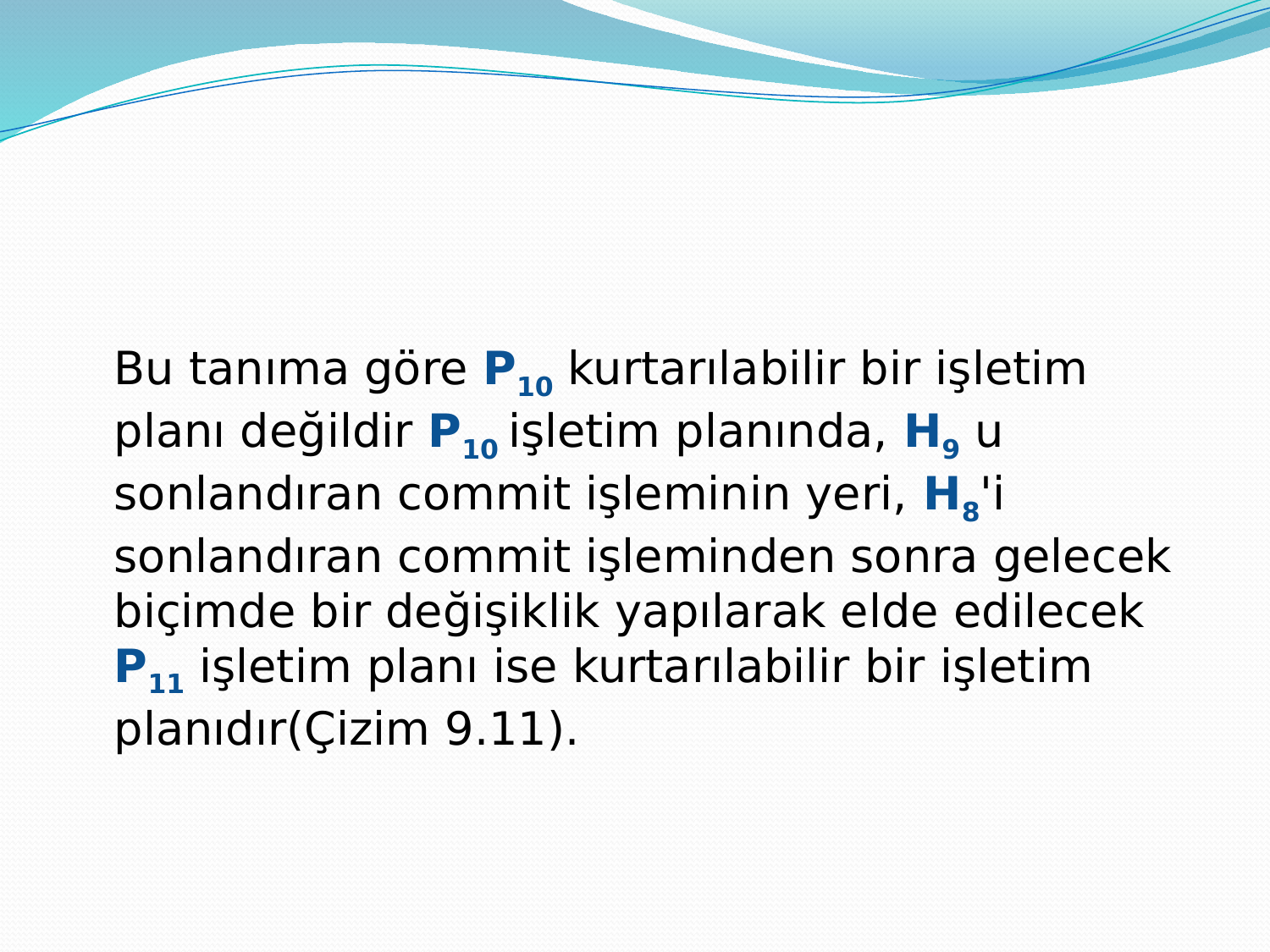

#

	Bu tanıma göre P10 kurtarılabilir bir işletim planı değildir P10 işletim planında, H9 u sonlandıran commit işleminin yeri, H8'i sonlandıran commit işleminden sonra gelecek biçimde bir değişiklik yapılarak elde edilecek P11 işletim planı ise kurtarılabilir bir işletim planıdır(Çizim 9.11).